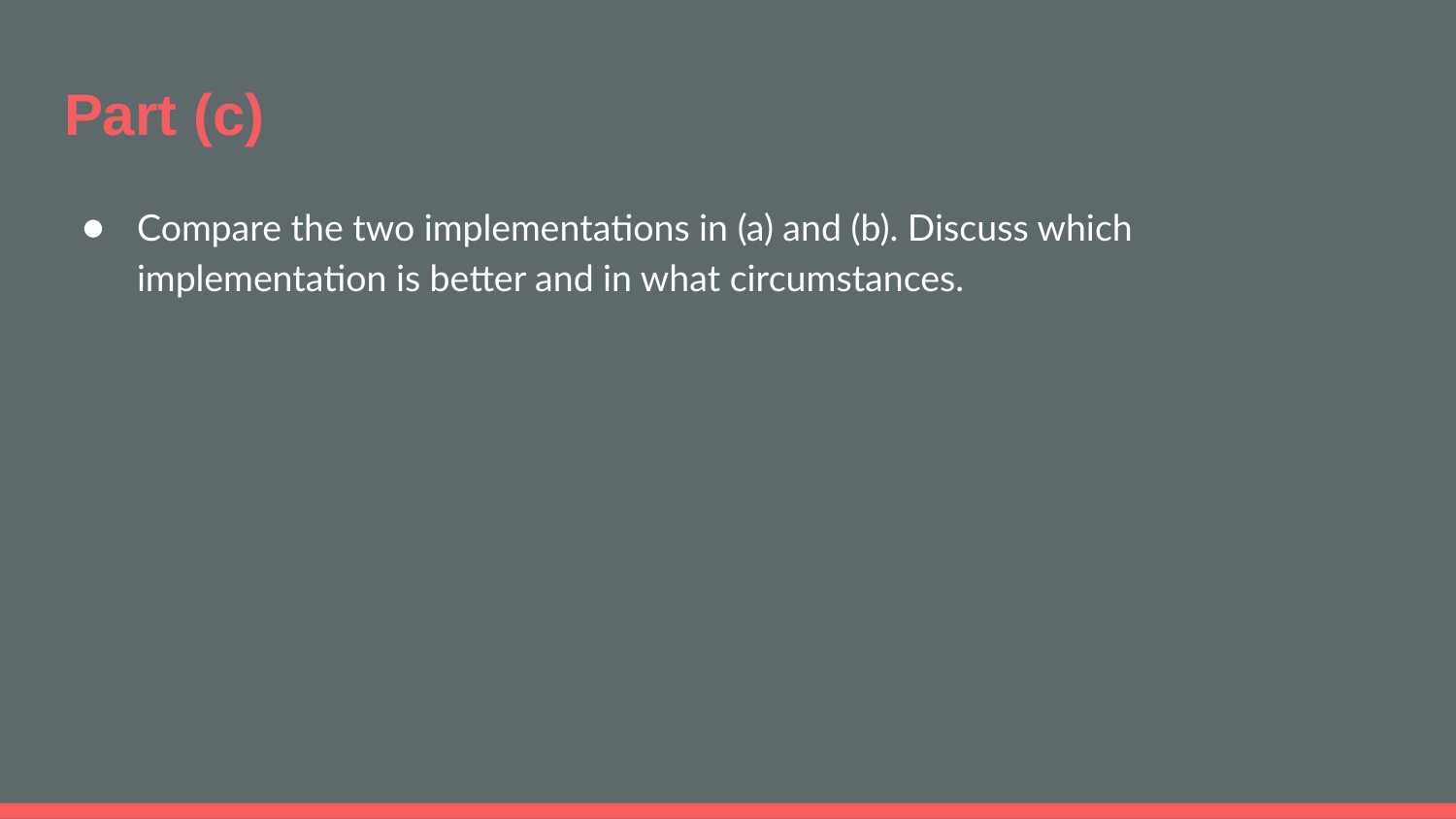

# Part (c)
Compare the two implementations in (a) and (b). Discuss which implementation is better and in what circumstances.